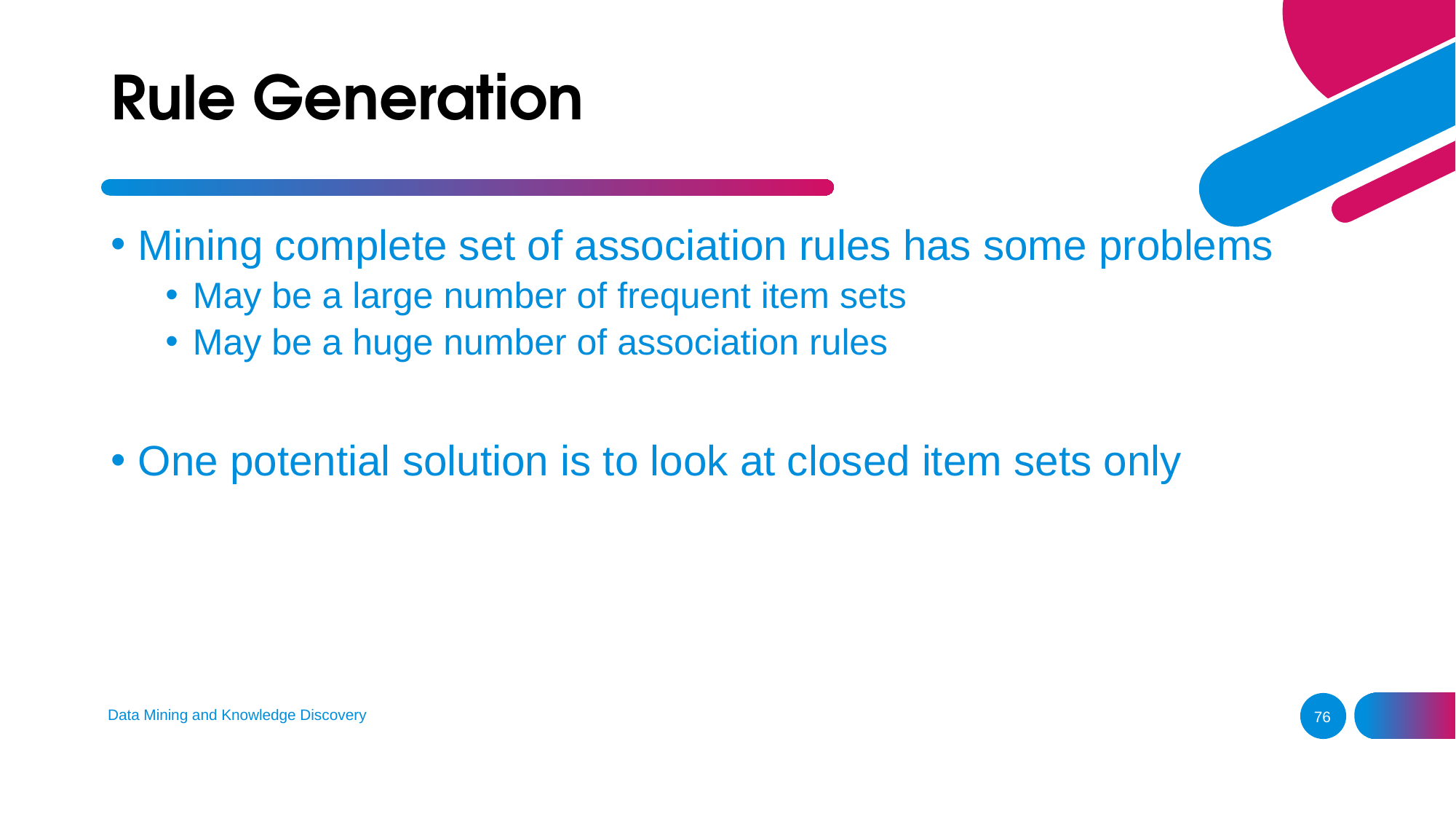

# Rule Generation
Mining complete set of association rules has some problems
May be a large number of frequent item sets
May be a huge number of association rules

One potential solution is to look at closed item sets only
Data Mining and Knowledge Discovery
76